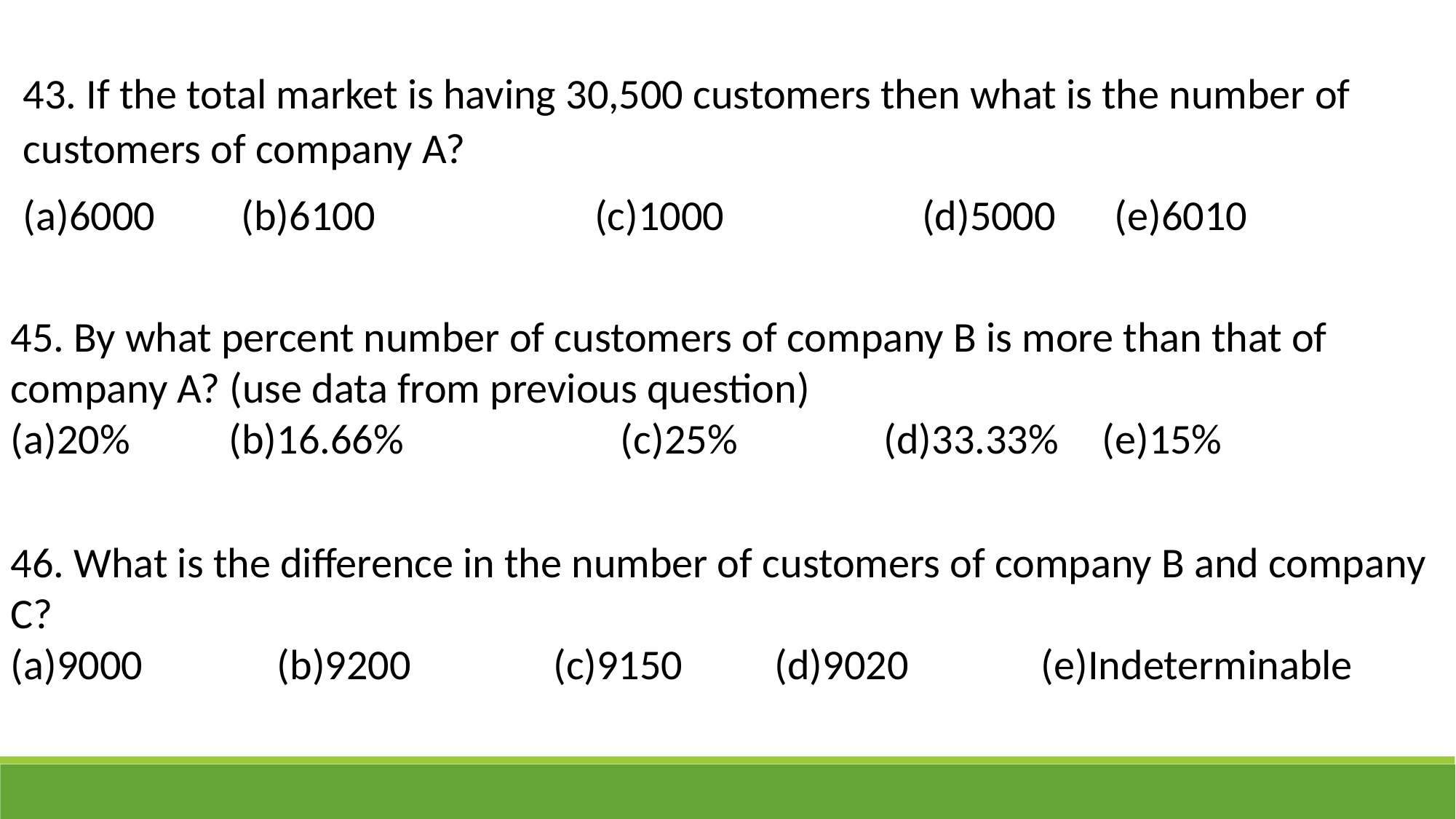

43. If the total market is having 30,500 customers then what is the number of customers of company A?
(a)6000 	(b)6100	              (c)1000	              (d)5000 	(e)6010

45. By what percent number of customers of company B is more than that of company A? (use data from previous question)
(a)20%	(b)16.66%	                  (c)25%		(d)33.33%	(e)15%

46. What is the difference in the number of customers of company B and company C?
(a)9000	     (b)9200	           (c)9150 	(d)9020	     (e)Indeterminable